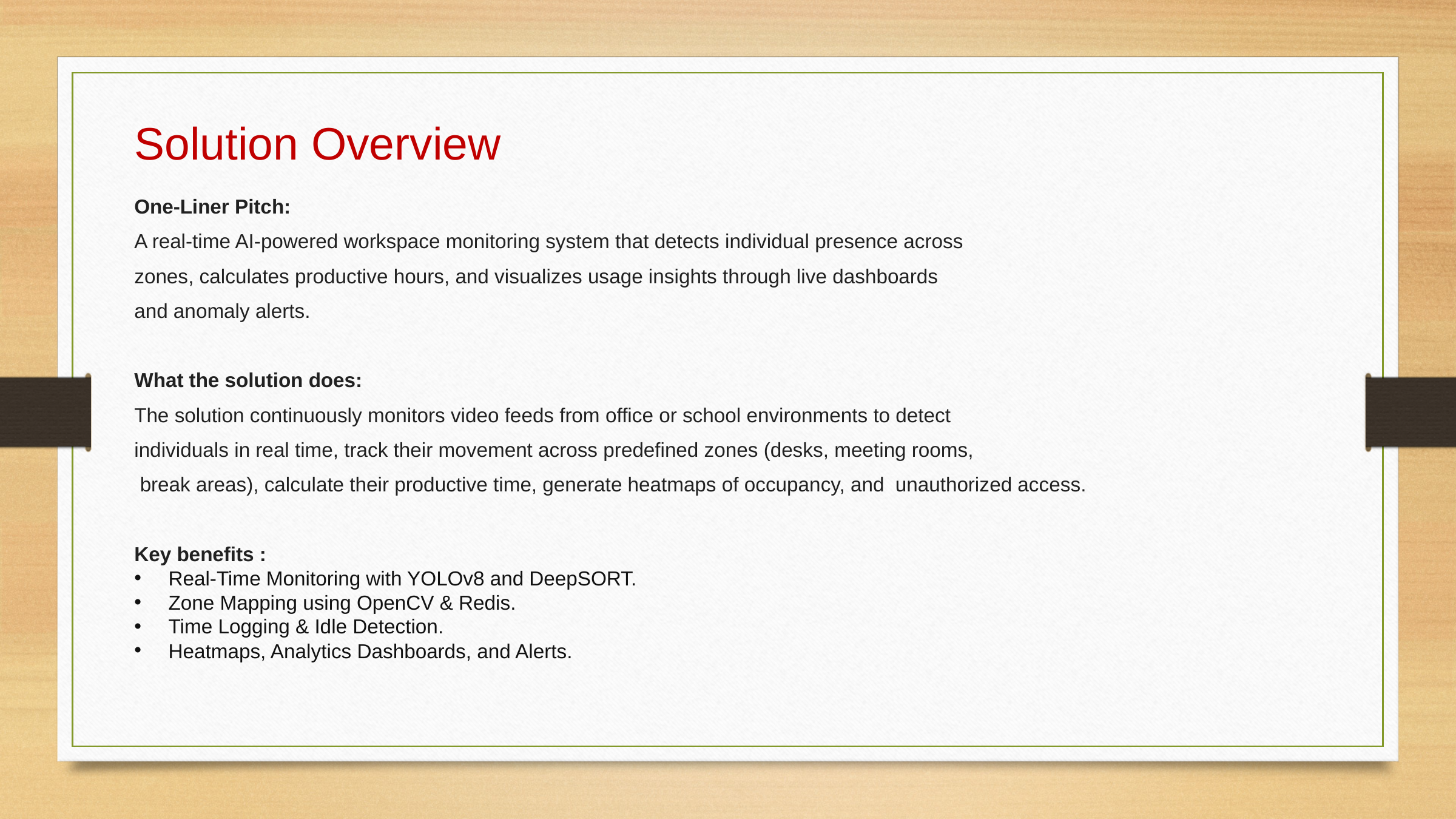

Solution Overview
One-Liner Pitch:
A real-time AI-powered workspace monitoring system that detects individual presence across
zones, calculates productive hours, and visualizes usage insights through live dashboards
and anomaly alerts.

What the solution does:
The solution continuously monitors video feeds from office or school environments to detect
individuals in real time, track their movement across predefined zones (desks, meeting rooms,
 break areas), calculate their productive time, generate heatmaps of occupancy, and  unauthorized access.

Key benefits :
Real-Time Monitoring with YOLOv8 and DeepSORT.
Zone Mapping using OpenCV & Redis.
Time Logging & Idle Detection.
Heatmaps, Analytics Dashboards, and Alerts.